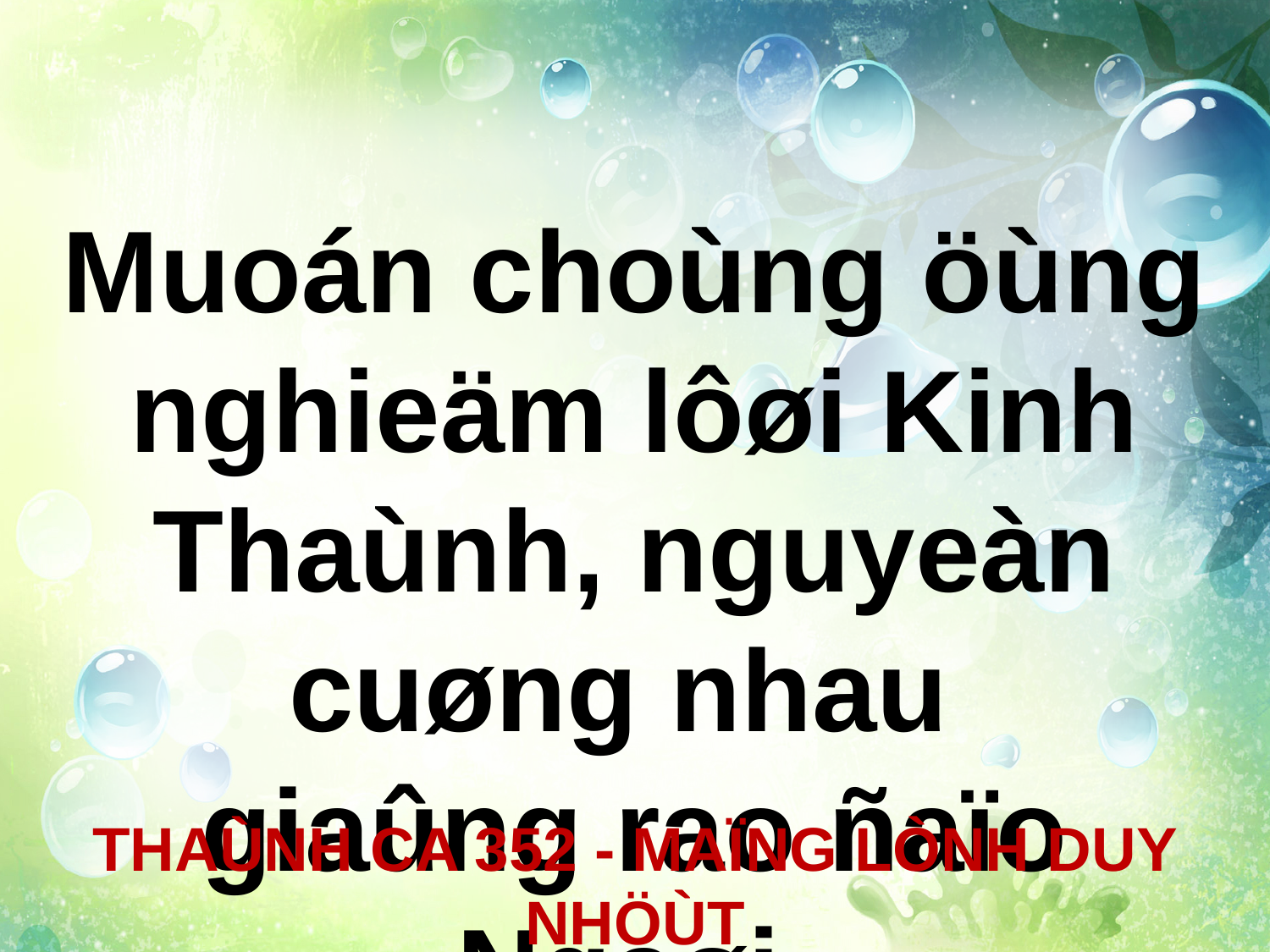

Muoán choùng öùng nghieäm lôøi Kinh Thaùnh, nguyeàn cuøng nhau
giaûng rao ñaïo Ngaøi.
THAÙNH CA 352 - MAÏNG LÒNH DUY NHÖÙT